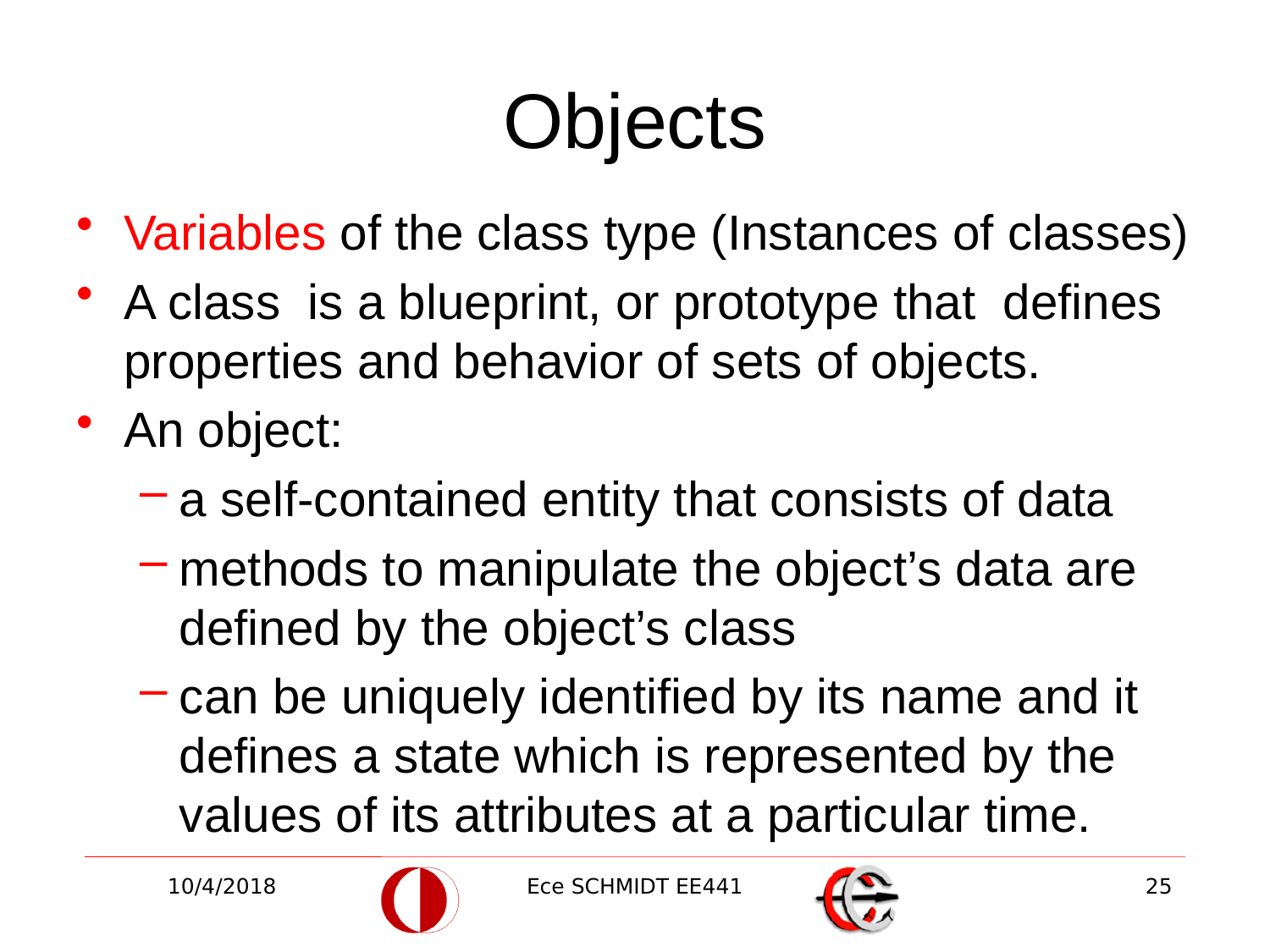

# Objects
Variables of the class type (Instances of classes)
A class  is a blueprint, or prototype that  defines properties and behavior of sets of objects.
An object:
a self-contained entity that consists of data
methods to manipulate the object’s data are defined by the object’s class
can be uniquely identified by its name and it defines a state which is represented by the values of its attributes at a particular time.

10/4/2018
Ece SCHMIDT EE441
25